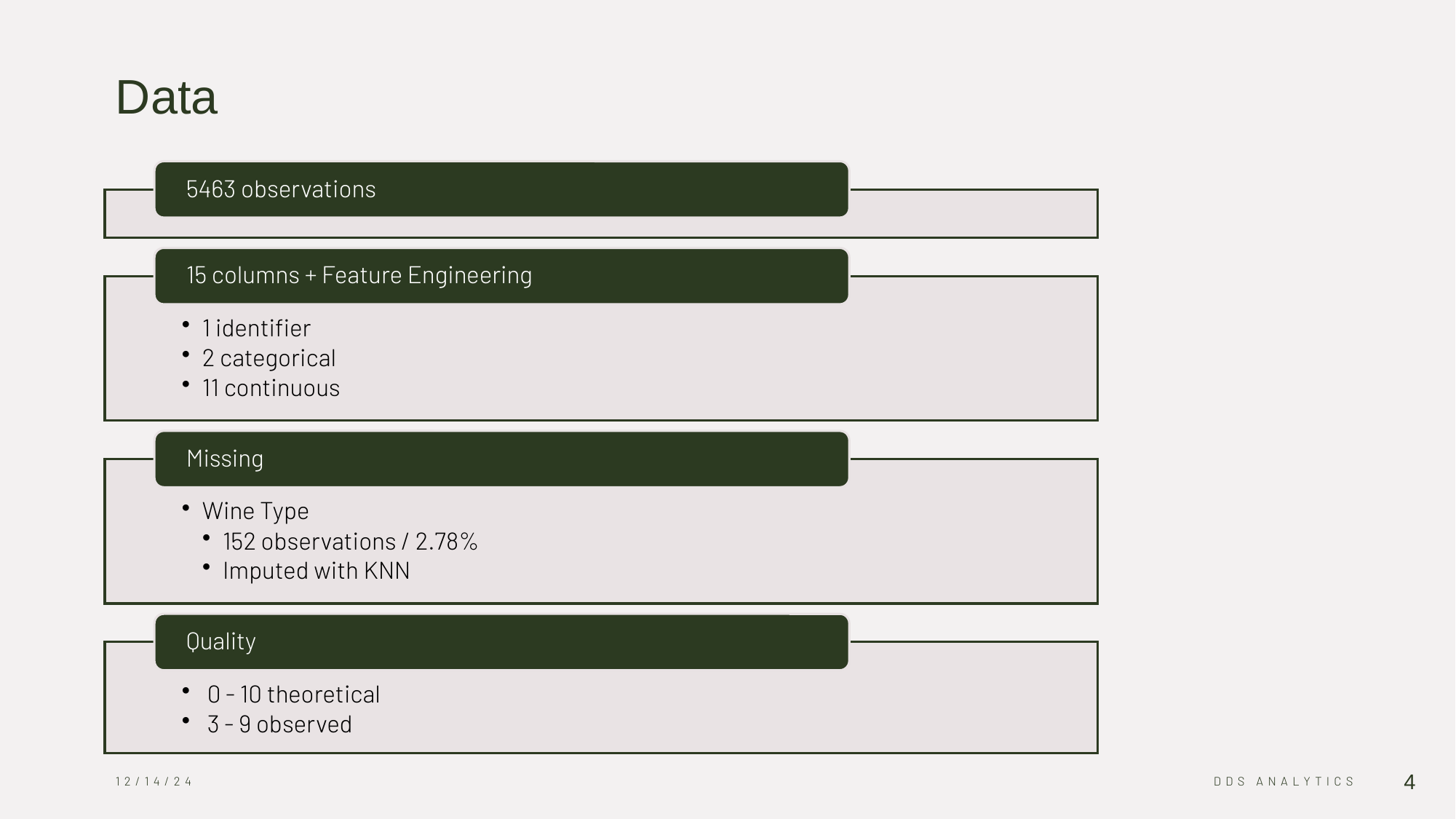

# Data
5463 observations
1 identifier
2 categorical
11 continuous
15 columns + Feature Engineering
Wine Type
152 observations / 2.78%
Imputed with KNN
Missing
 0 - 10 theoretical
 3 - 9 observed
Quality
12/14/24
DDS ANALYTICS
4